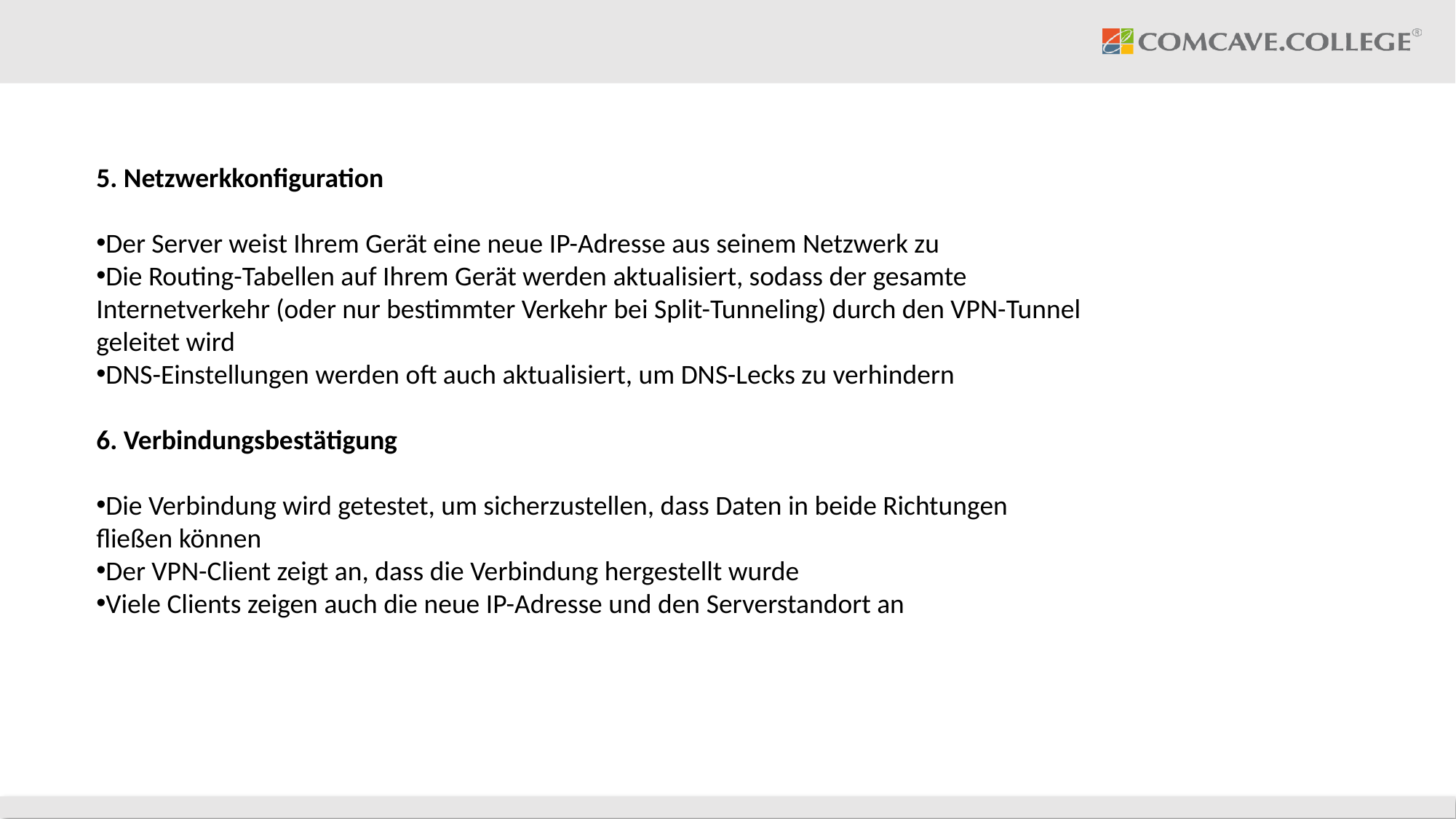

5. Netzwerkkonfiguration

Der Server weist Ihrem Gerät eine neue IP-Adresse aus seinem Netzwerk zu
Die Routing-Tabellen auf Ihrem Gerät werden aktualisiert, sodass der gesamte Internetverkehr (oder nur bestimmter Verkehr bei Split-Tunneling) durch den VPN-Tunnel geleitet wird
DNS-Einstellungen werden oft auch aktualisiert, um DNS-Lecks zu verhindern

6. Verbindungsbestätigung

Die Verbindung wird getestet, um sicherzustellen, dass Daten in beide Richtungen fließen können
Der VPN-Client zeigt an, dass die Verbindung hergestellt wurde
Viele Clients zeigen auch die neue IP-Adresse und den Serverstandort an